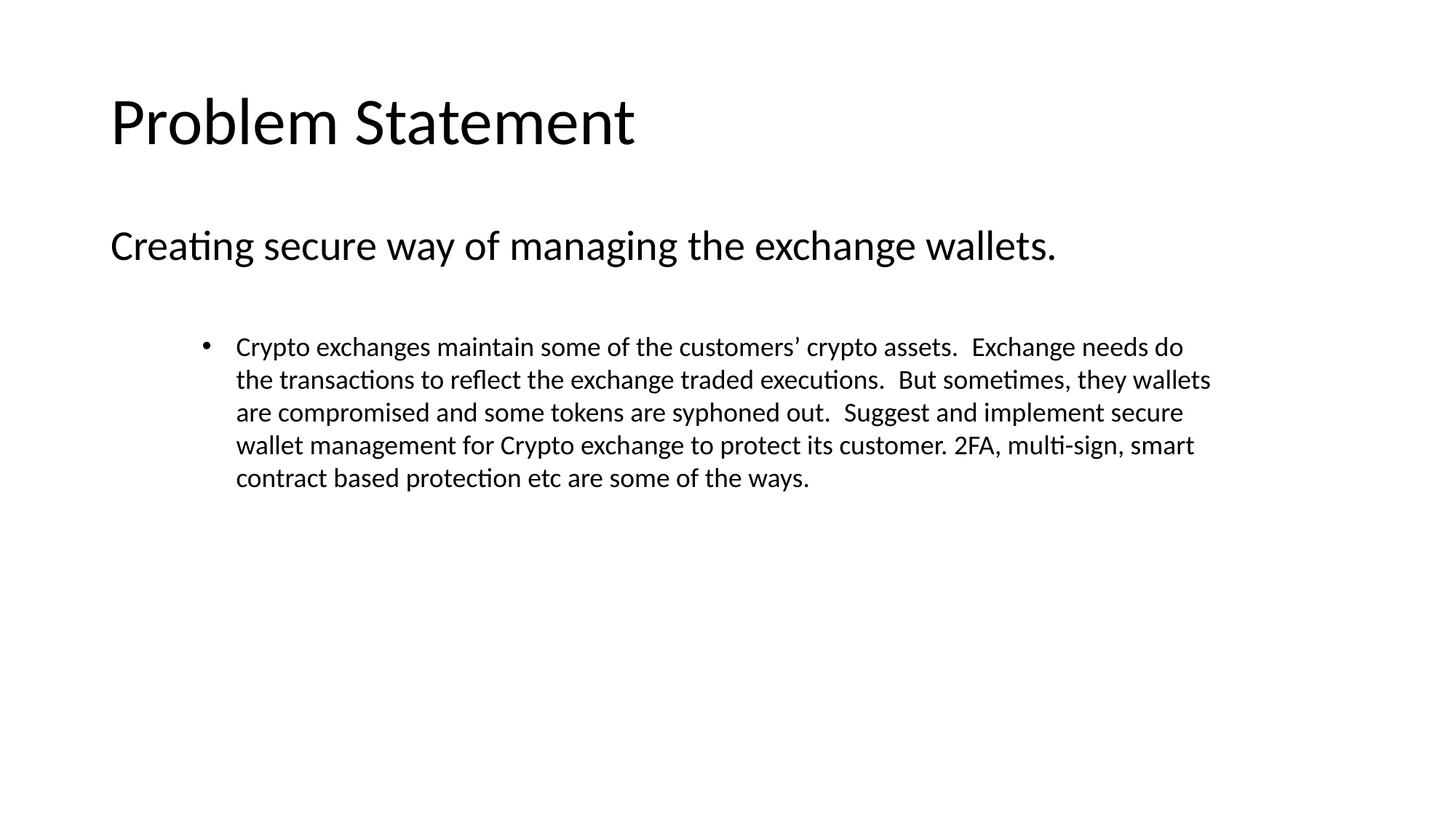

# Problem Statement
Creating secure way of managing the exchange wallets.

Crypto exchanges maintain some of the customers’ crypto assets.  Exchange needs do the transactions to reflect the exchange traded executions.  But sometimes, they wallets are compromised and some tokens are syphoned out.  Suggest and implement secure wallet management for Crypto exchange to protect its customer. 2FA, multi-sign, smart contract based protection etc are some of the ways.